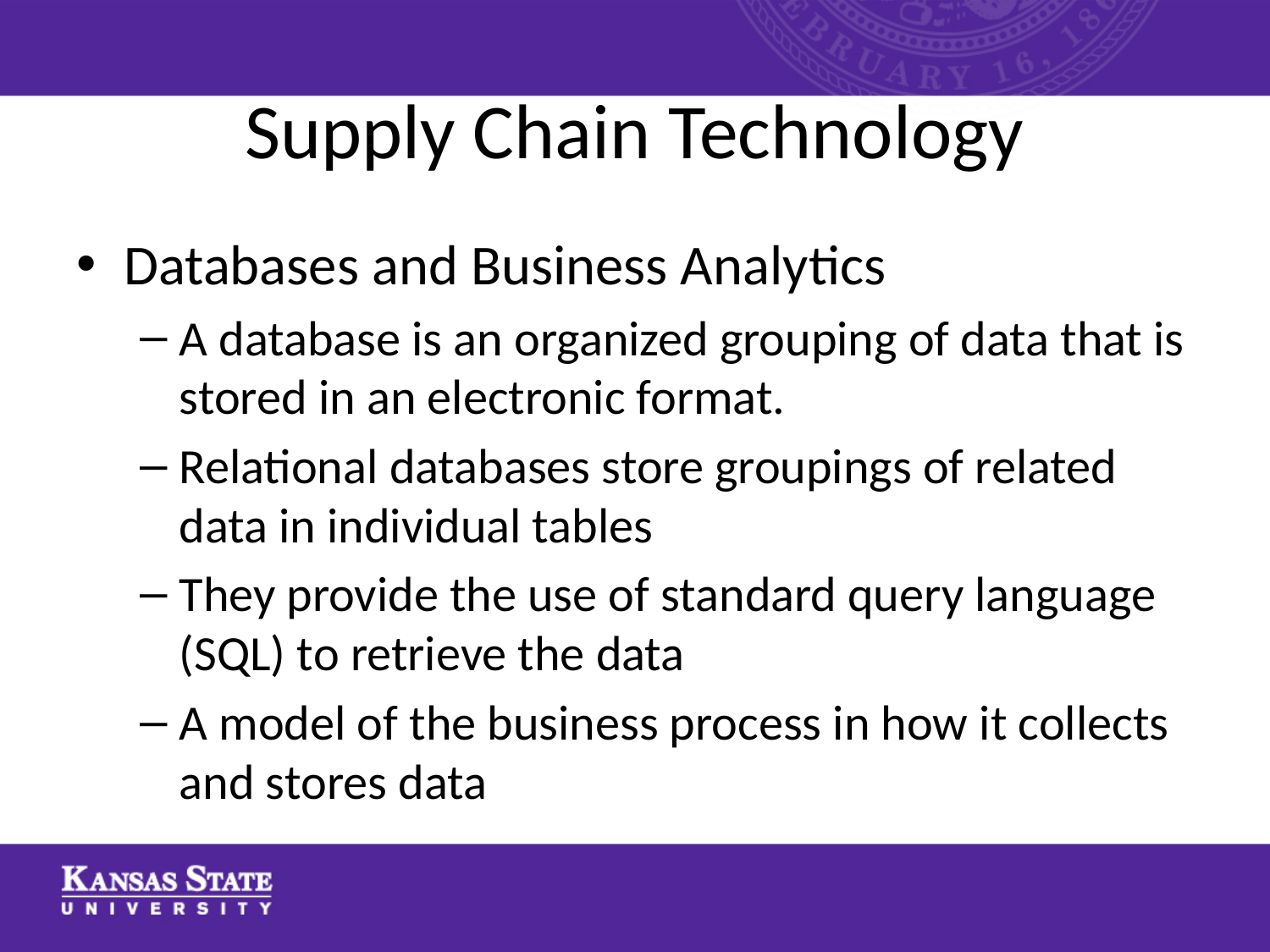

# Supply Chain Technology
Databases and Business Analytics
A database is an organized grouping of data that is stored in an electronic format.
Relational databases store groupings of related data in individual tables
They provide the use of standard query language (SQL) to retrieve the data
A model of the business process in how it collects and stores data